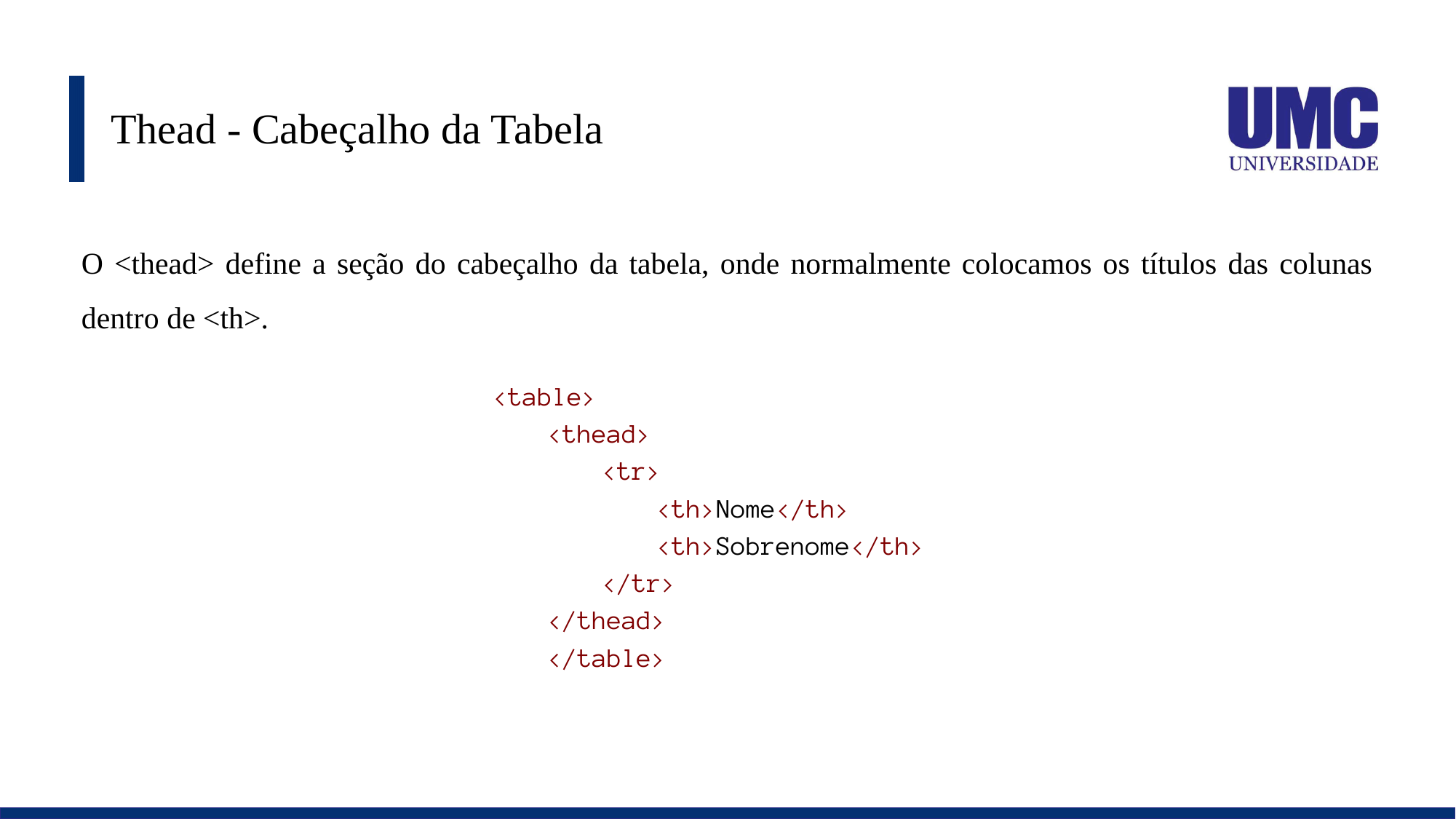

# Thead - Cabeçalho da Tabela
O <thead> define a seção do cabeçalho da tabela, onde normalmente colocamos os títulos das colunas dentro de <th>.
<table>
<thead>
<tr>
<th>Nome</th>
<th>Sobrenome</th>
</tr>
</thead>
</table>